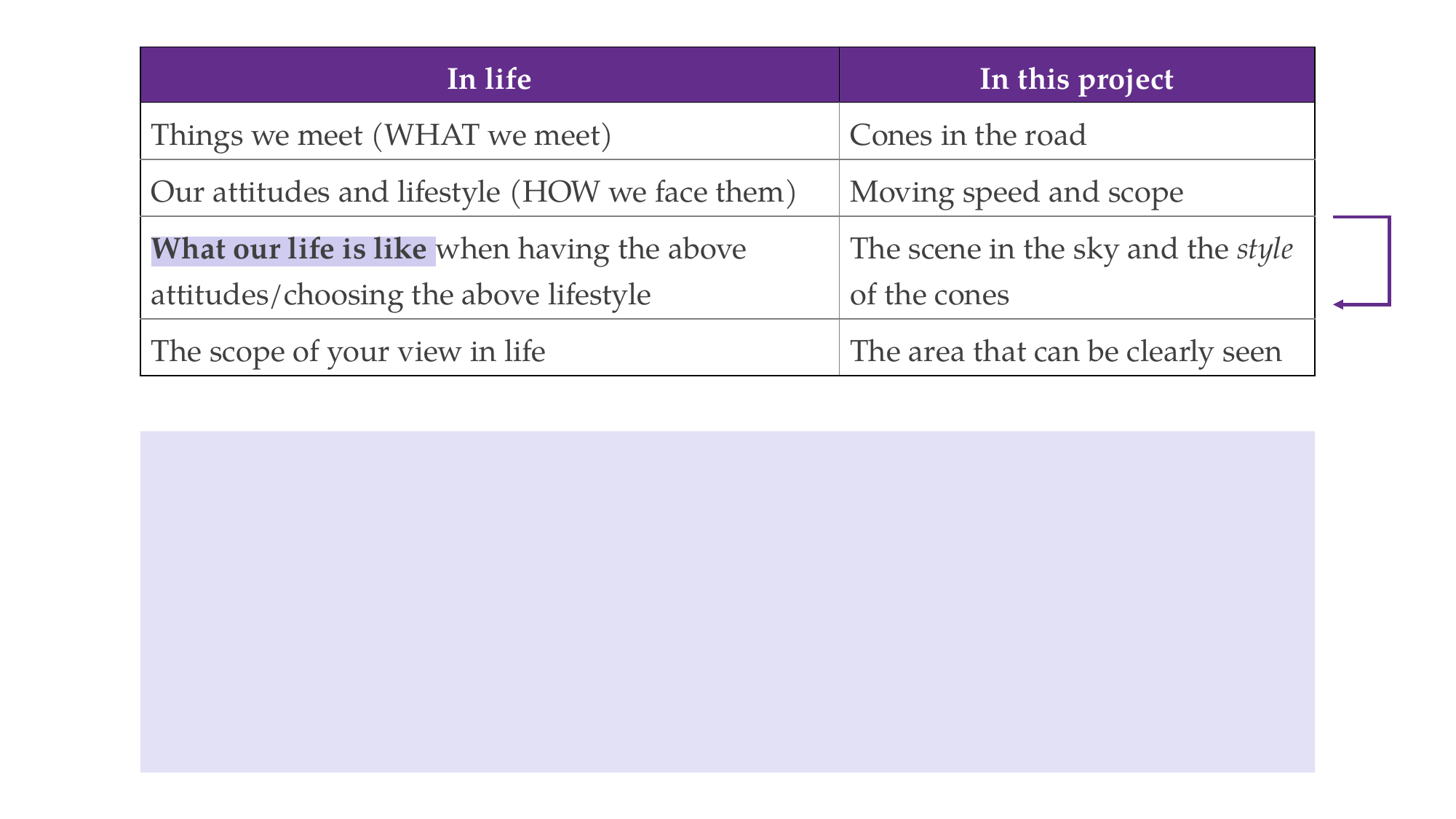

| In life | In this project |
| --- | --- |
| Things we meet (WHAT we meet) | Cones in the road |
| Our attitudes and lifestyle (HOW we face them) | Moving speed and scope |
| What our life is like when having the above attitudes/choosing the above lifestyle | The scene in the sky and the style of the cones |
| The scope of your view in life | The area that can be clearly seen |